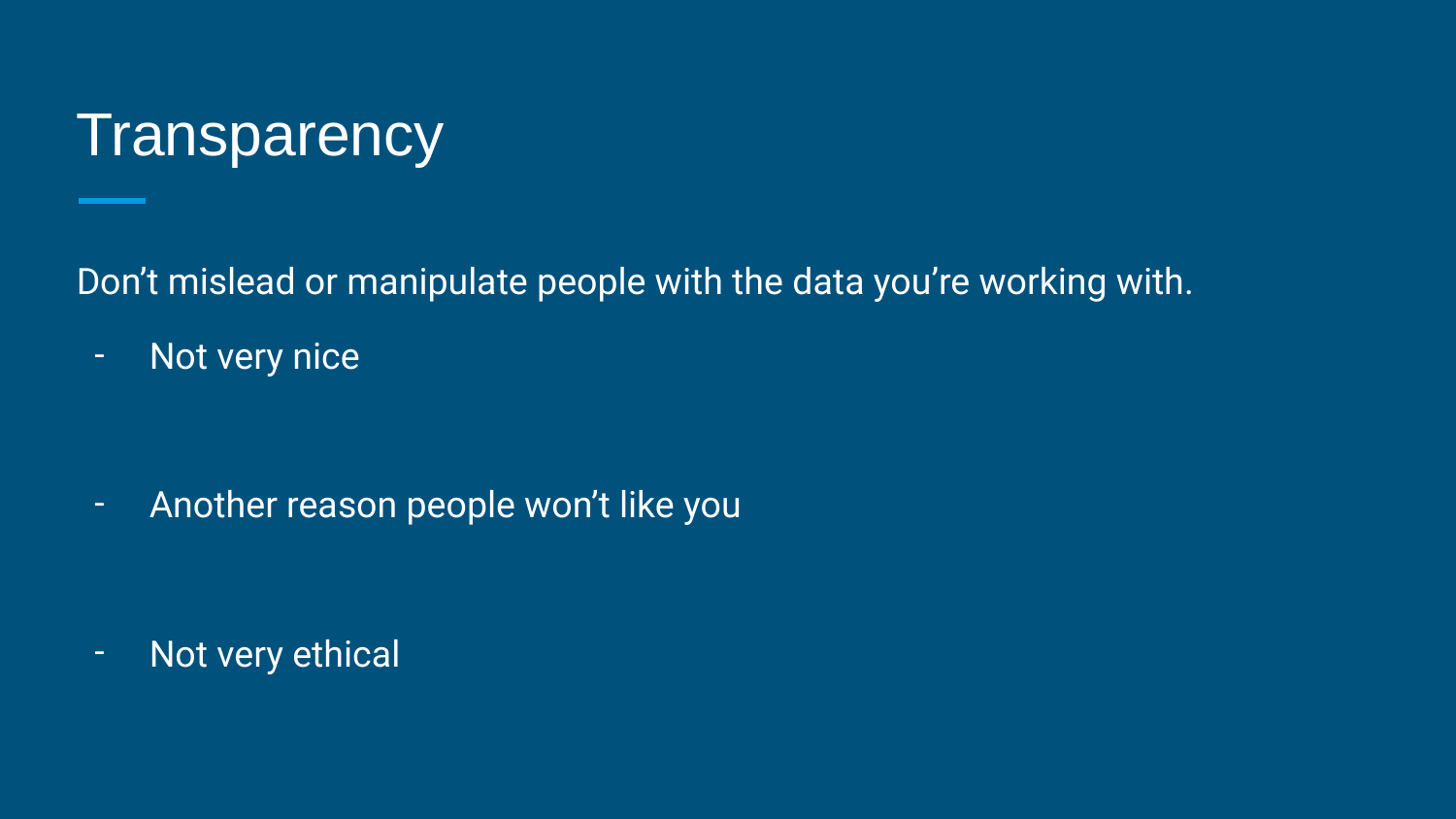

# Transparency
Don’t mislead or manipulate people with the data you’re working with.
Not very nice

Another reason people won’t like you

Not very ethical